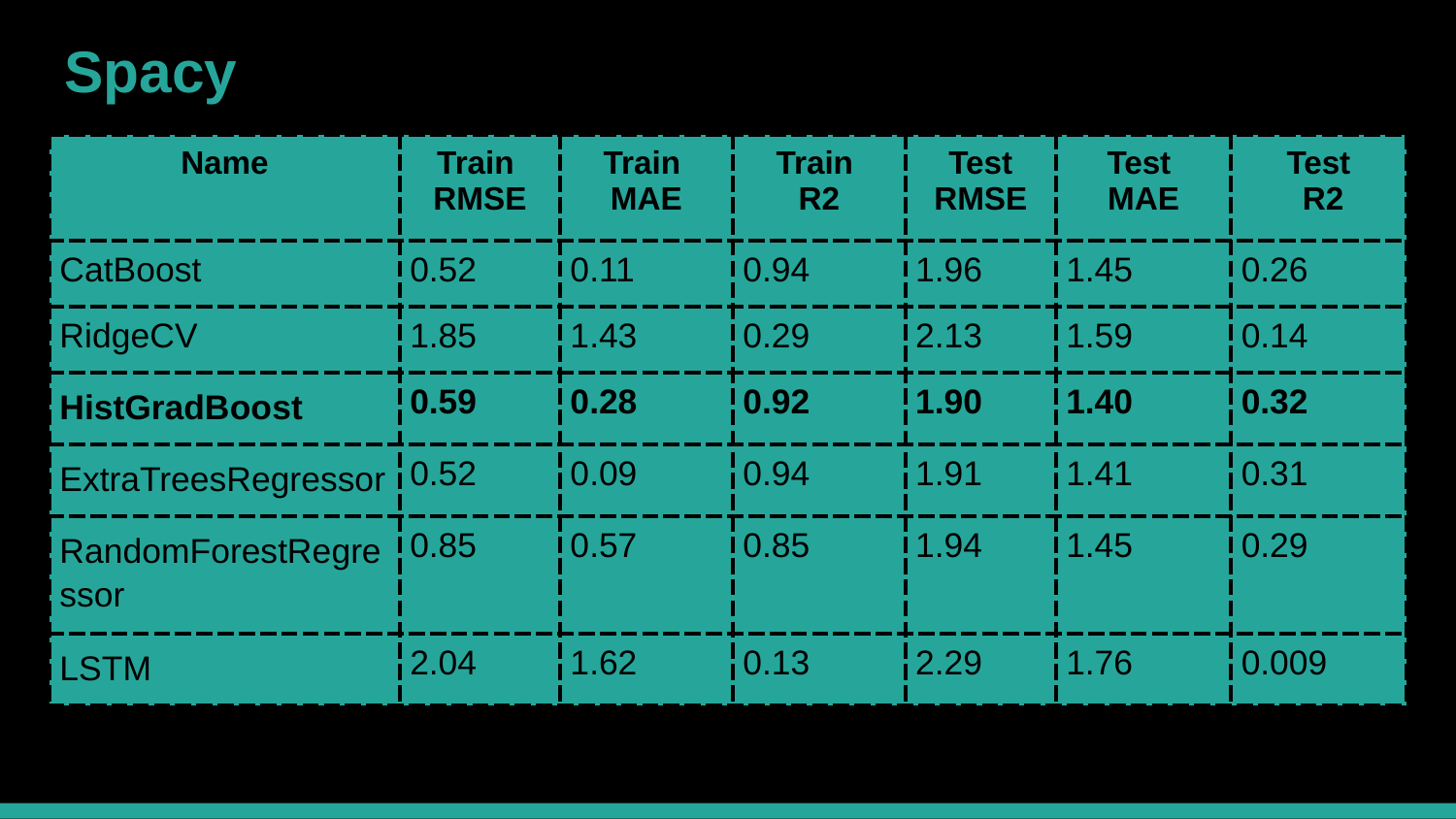

# Spacy
| Name | Train RMSE | Train MAE | Train R2 | Test RMSE | Test MAE | Test R2 |
| --- | --- | --- | --- | --- | --- | --- |
| CatBoost | 0.52 | 0.11 | 0.94 | 1.96 | 1.45 | 0.26 |
| RidgeCV | 1.85 | 1.43 | 0.29 | 2.13 | 1.59 | 0.14 |
| HistGradBoost | 0.59 | 0.28 | 0.92 | 1.90 | 1.40 | 0.32 |
| ExtraTreesRegressor | 0.52 | 0.09 | 0.94 | 1.91 | 1.41 | 0.31 |
| RandomForestRegressor | 0.85 | 0.57 | 0.85 | 1.94 | 1.45 | 0.29 |
| LSTM | 2.04 | 1.62 | 0.13 | 2.29 | 1.76 | 0.009 |